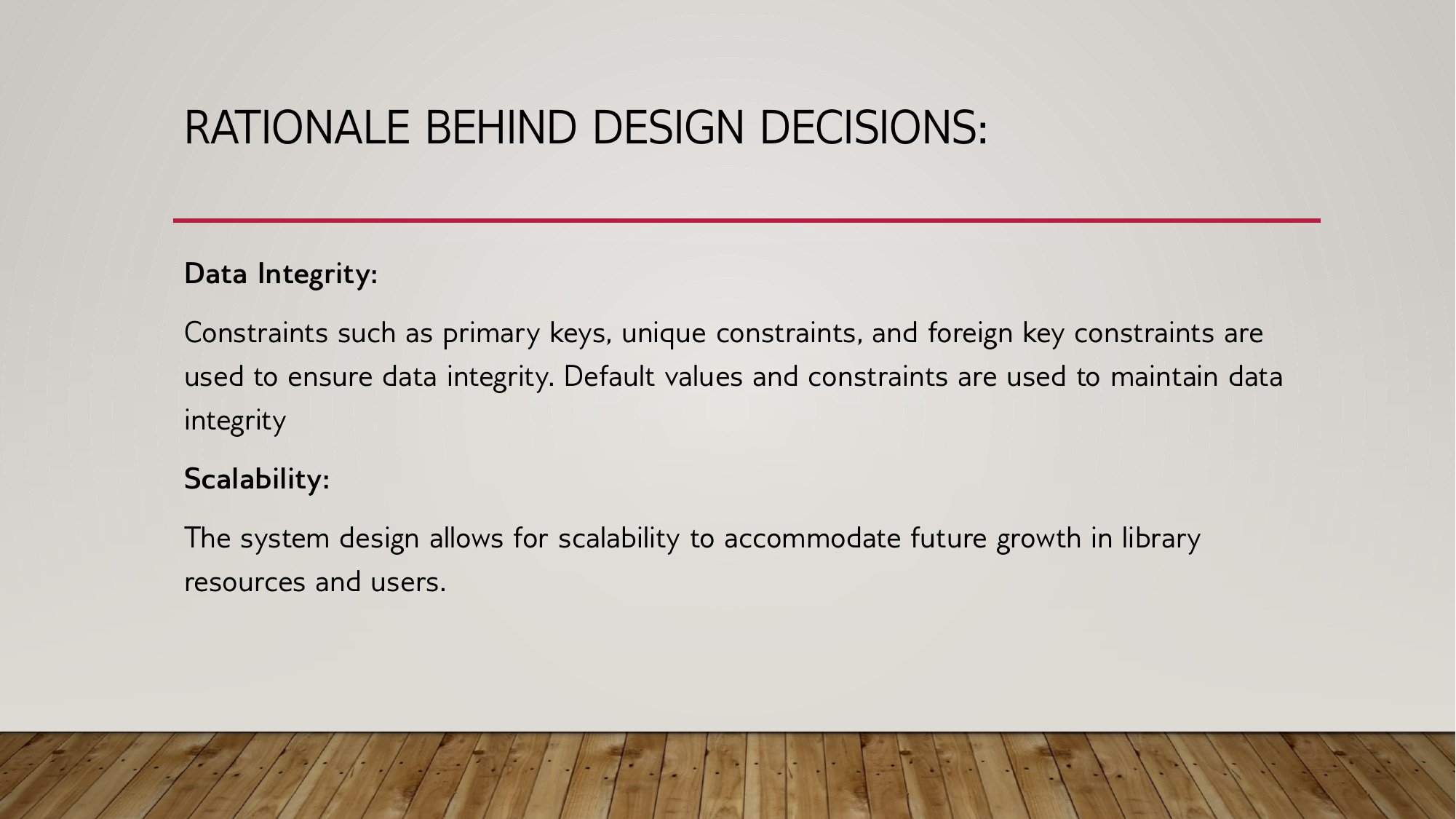

# Rationale Behind Design Decisions:
Data Integrity:
Constraints such as primary keys, unique constraints, and foreign key constraints are used to ensure data integrity. Default values and constraints are used to maintain data integrity
Scalability:
The system design allows for scalability to accommodate future growth in library resources and users.